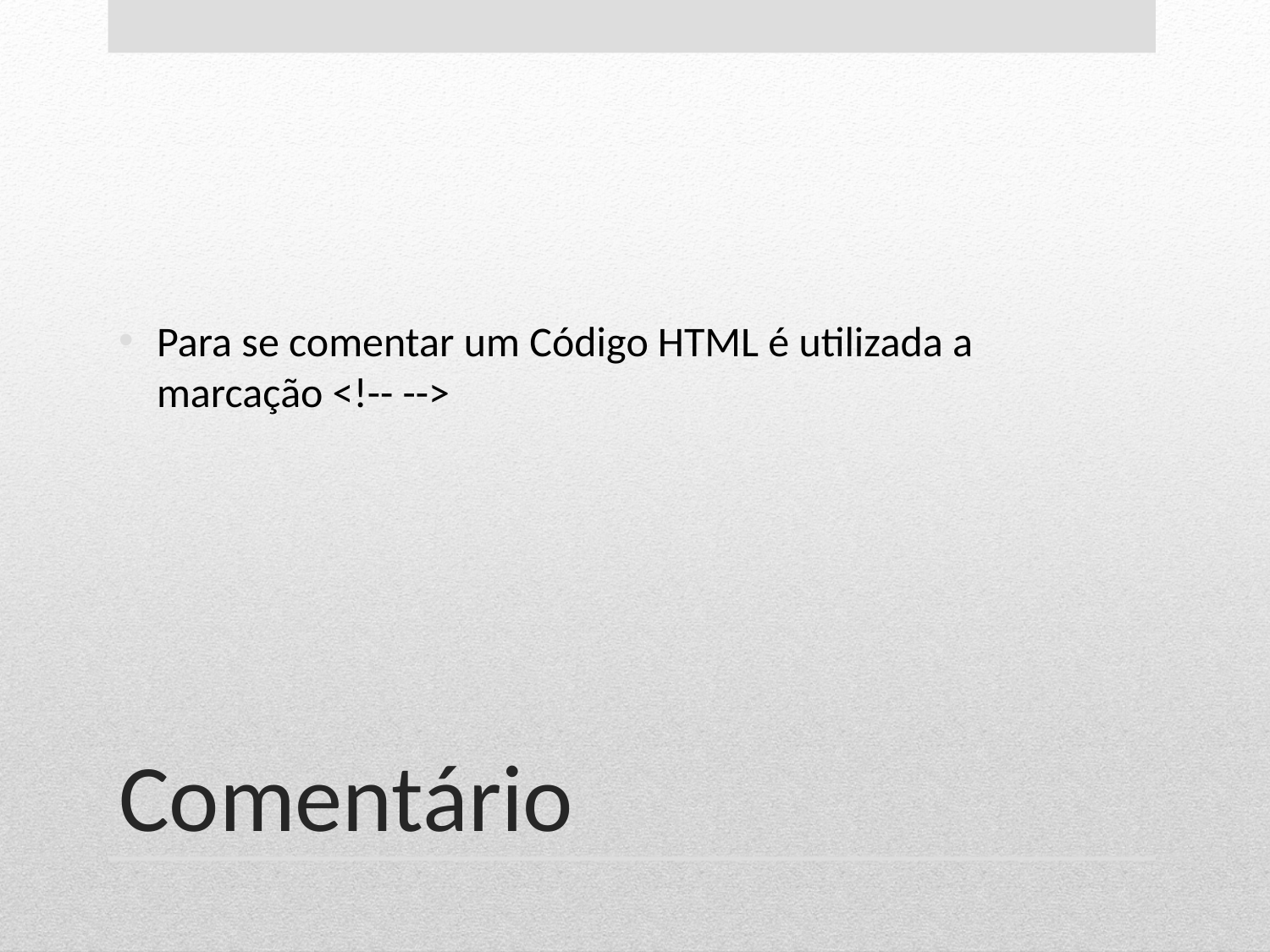

Para se comentar um Código HTML é utilizada a marcação <!-- -->
# Comentário